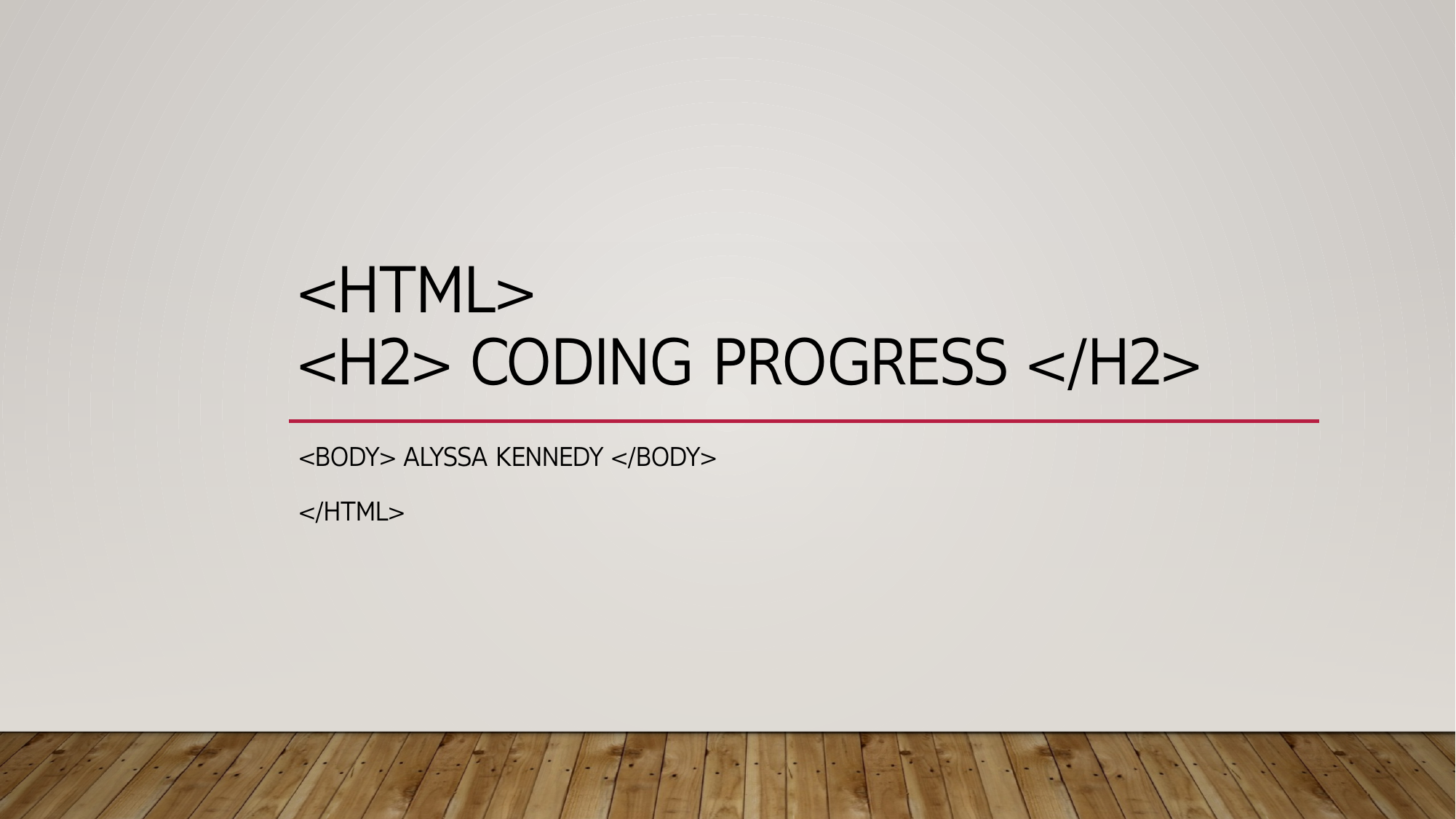

# <html> <h2> coding progress </h2>
<body> Alyssa Kennedy </body>
</html>